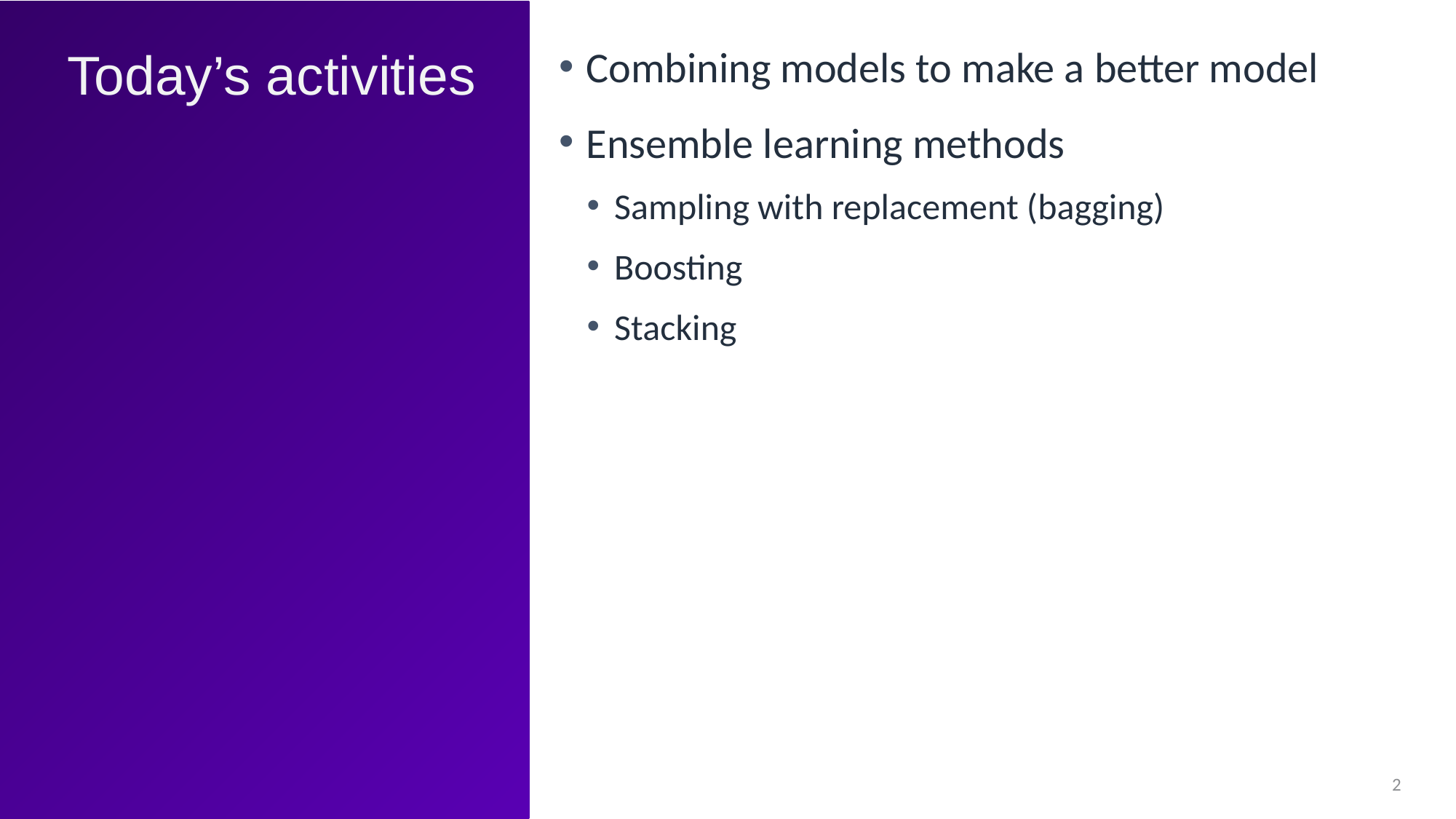

Today’s activities
Combining models to make a better model
Ensemble learning methods
Sampling with replacement (bagging)
Boosting
Stacking

2